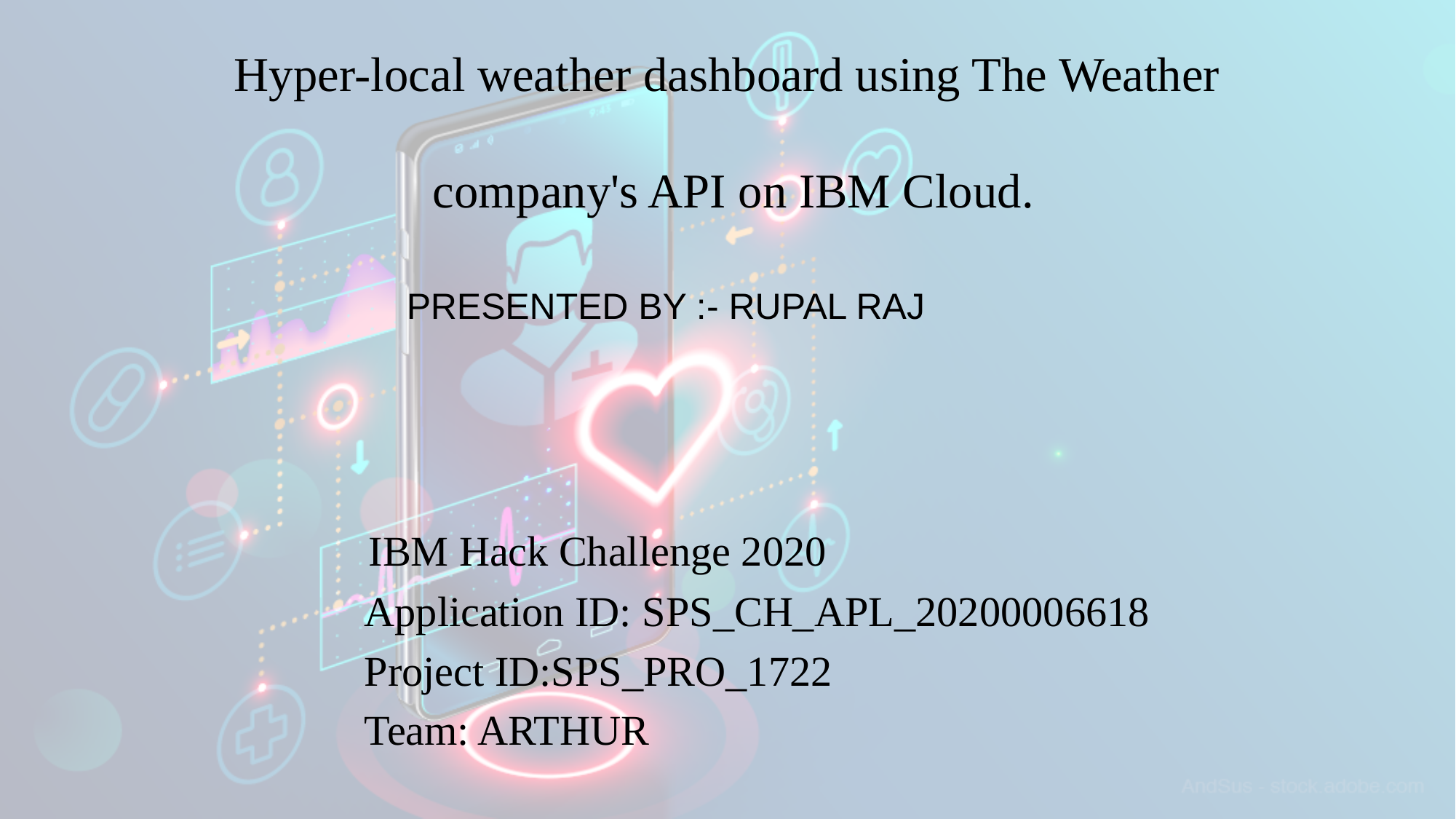

# Hyper-local weather dashboard using The Weather company's API on IBM Cloud.

                        PRESENTED BY :- RUPAL RAJ

                IBM Hack Challenge 2020
                    Application ID: SPS_CH_APL_20200006618
                    Project ID:SPS_PRO_1722
                    Team: ARTHUR